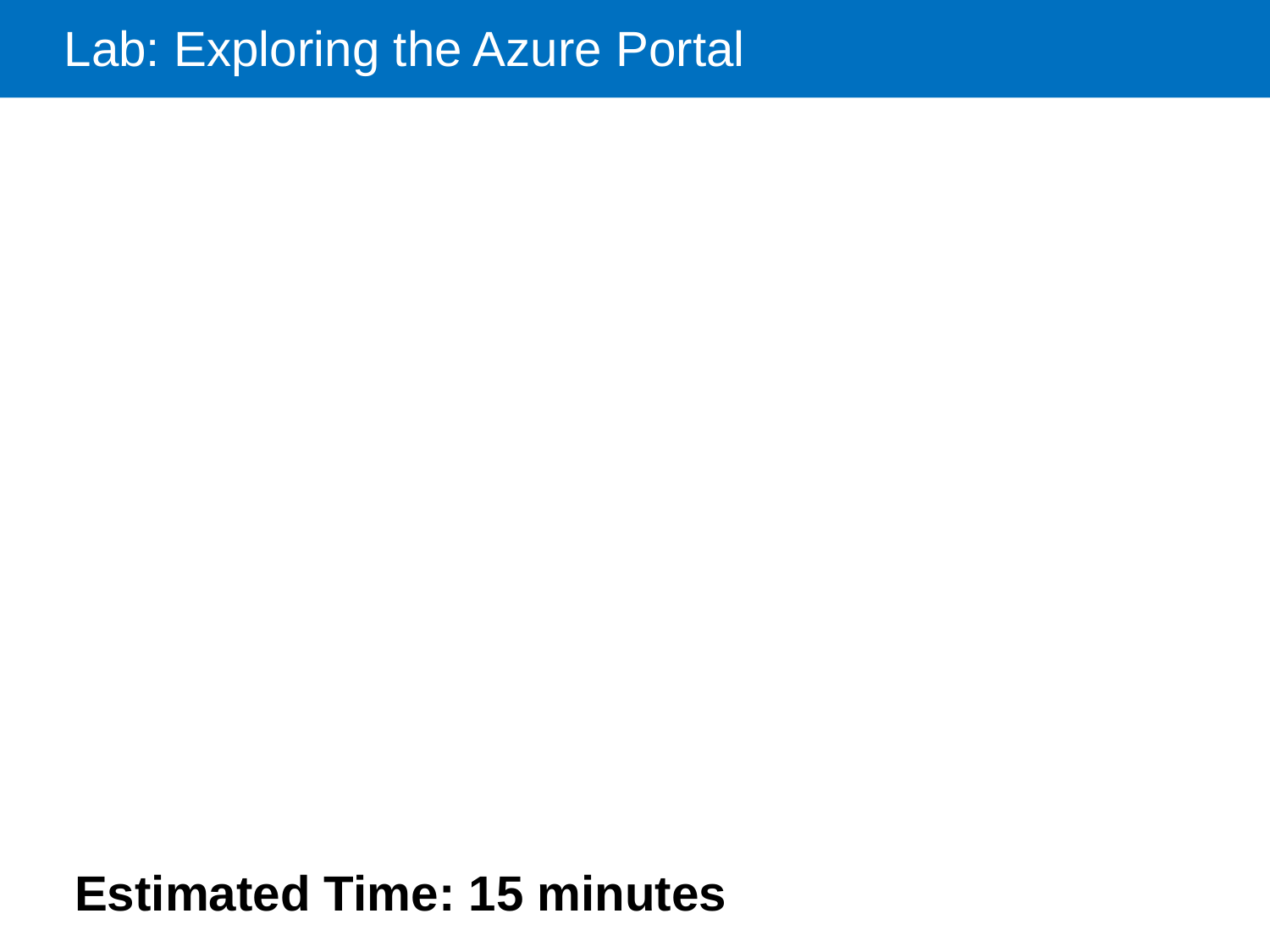

# Lab: Exploring the Azure Portal

Estimated Time: 15 minutes